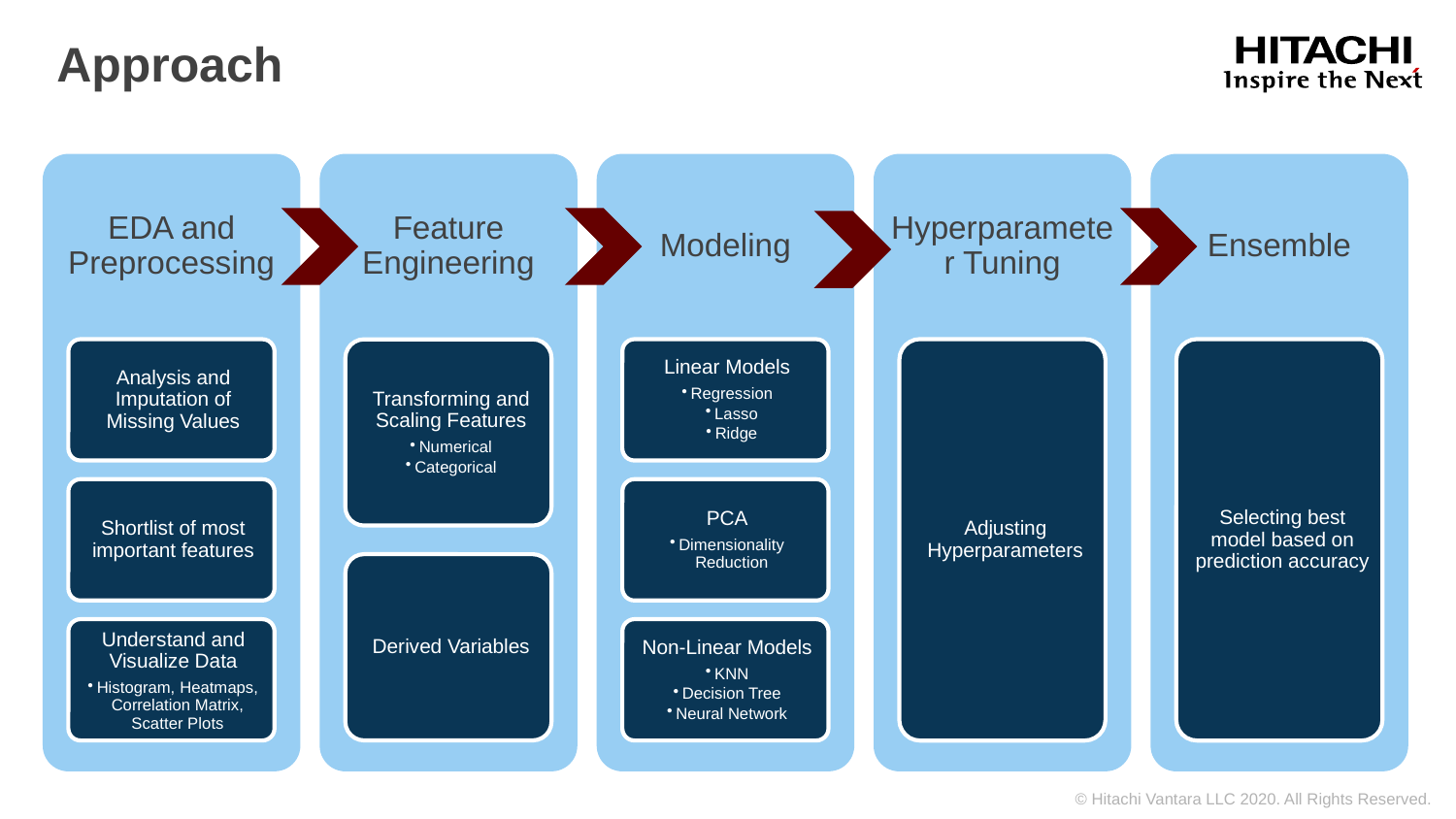

# Approach
EDA and Preprocessing
Analysis and Imputation of Missing Values
Shortlist of most important features
Understand and Visualize Data
Histogram, Heatmaps, Correlation Matrix, Scatter Plots
Feature Engineering
Transforming and Scaling Features
Numerical
Categorical
Derived Variables
Modeling
Linear Models
Regression
Lasso
Ridge
PCA
Dimensionality Reduction
Non-Linear Models
KNN
Decision Tree
Neural Network
Hyperparameter Tuning
Adjusting Hyperparameters
Ensemble
Selecting best model based on prediction accuracy